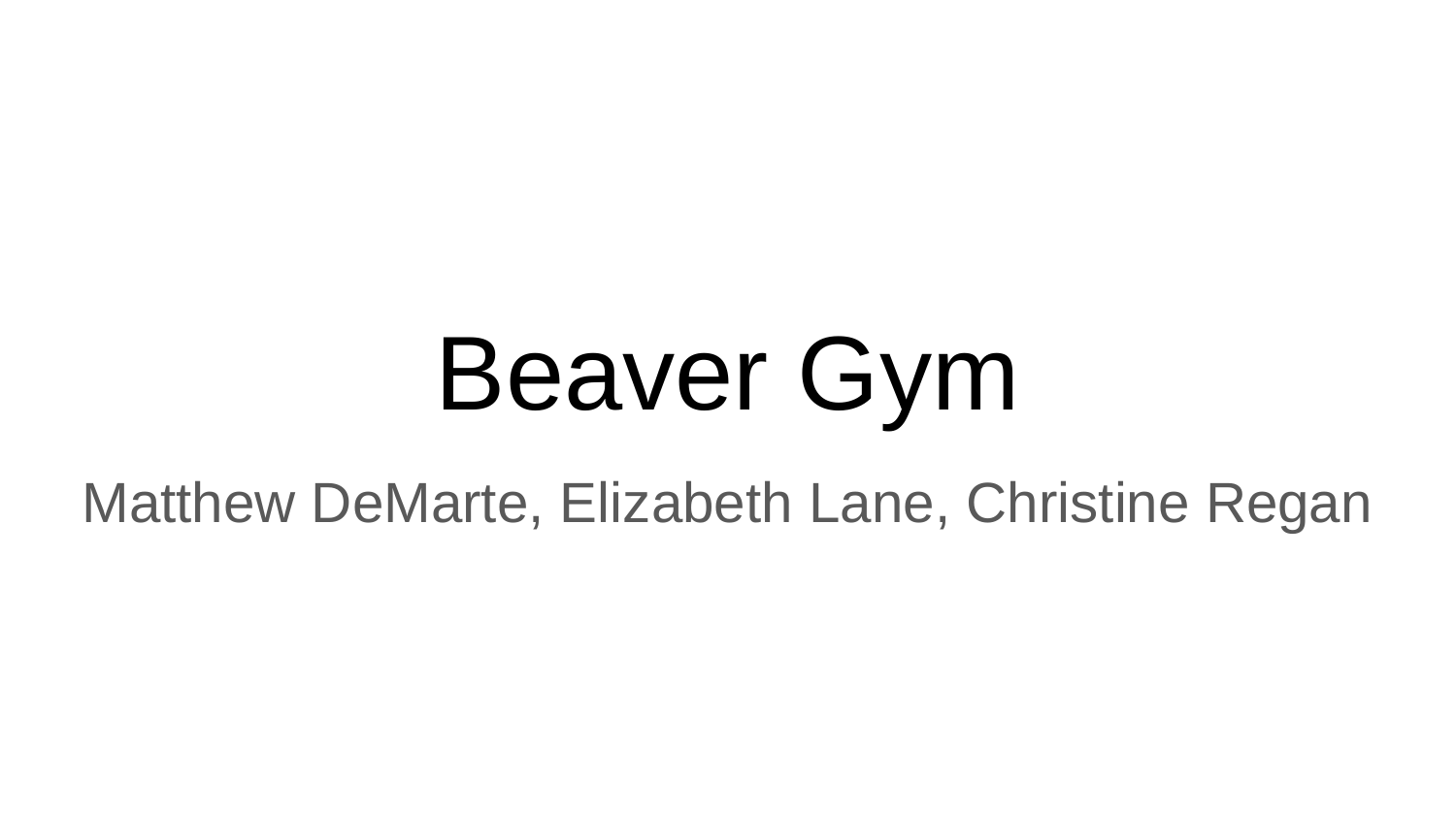

# Beaver Gym
Matthew DeMarte, Elizabeth Lane, Christine Regan